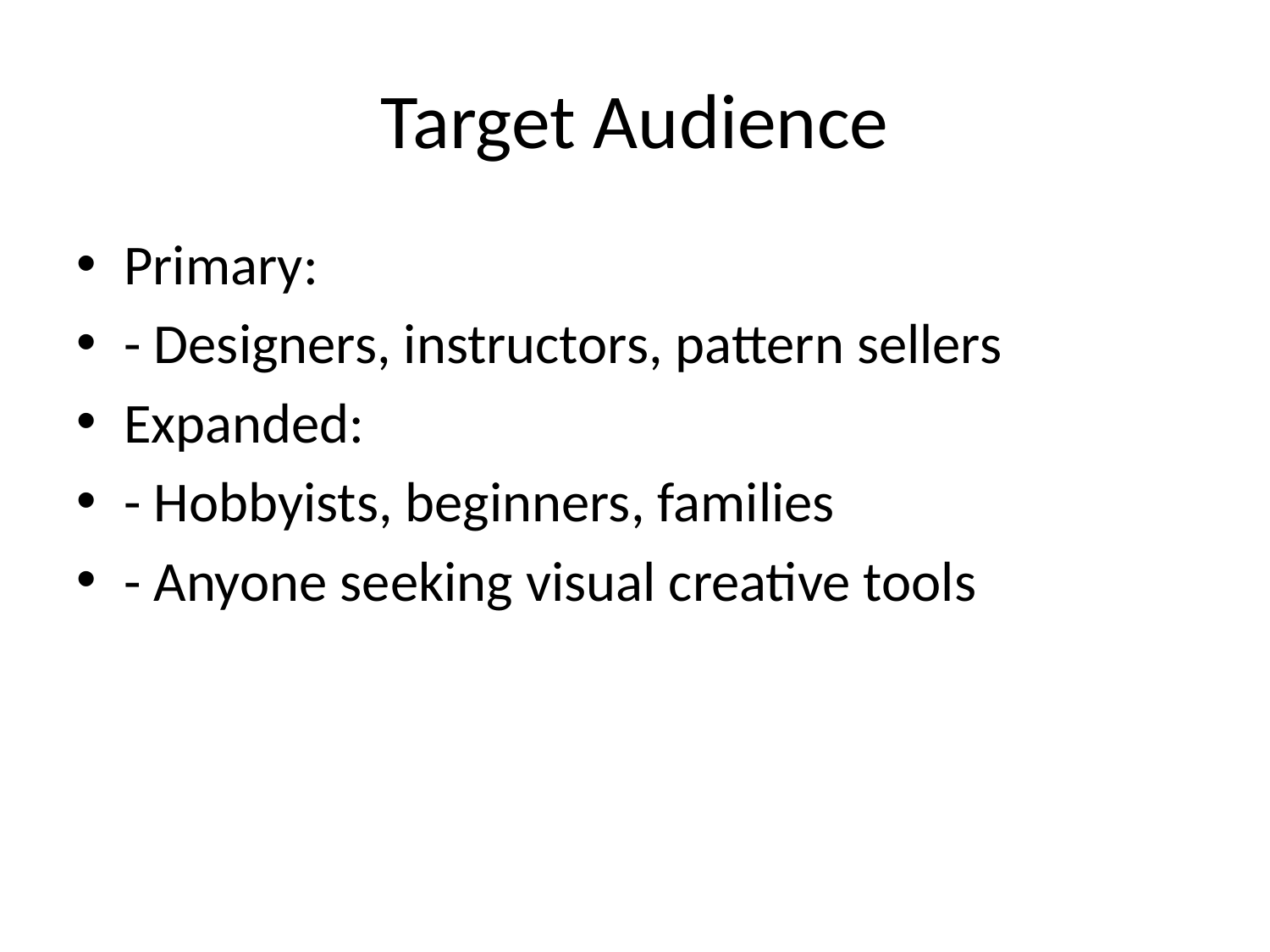

# Target Audience
Primary:
- Designers, instructors, pattern sellers
Expanded:
- Hobbyists, beginners, families
- Anyone seeking visual creative tools